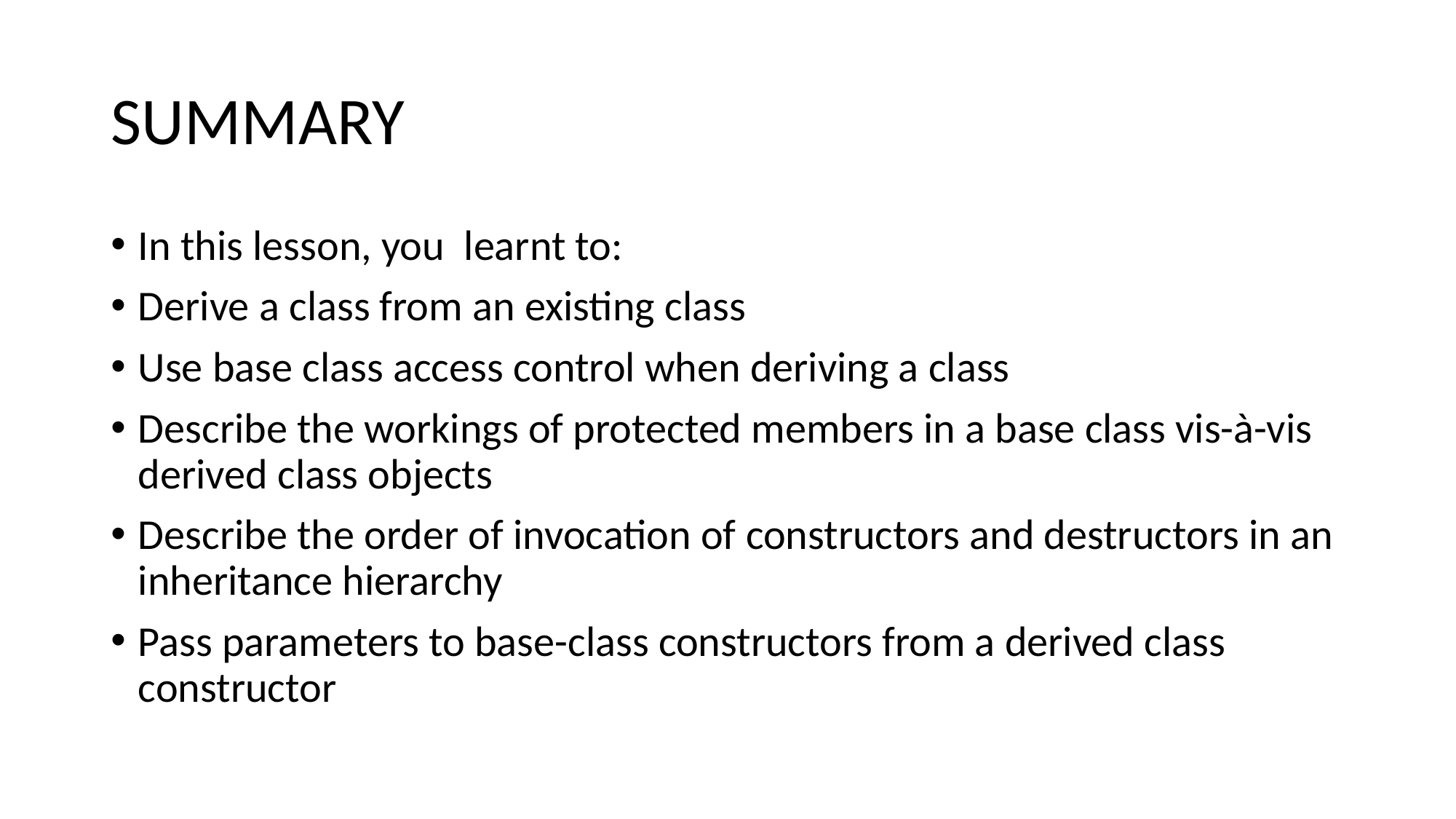

# SUMMARY
In this lesson, you  learnt to:
Derive a class from an existing class
Use base class access control when deriving a class
Describe the workings of protected members in a base class vis-à-vis derived class objects
Describe the order of invocation of constructors and destructors in an inheritance hierarchy
Pass parameters to base-class constructors from a derived class constructor